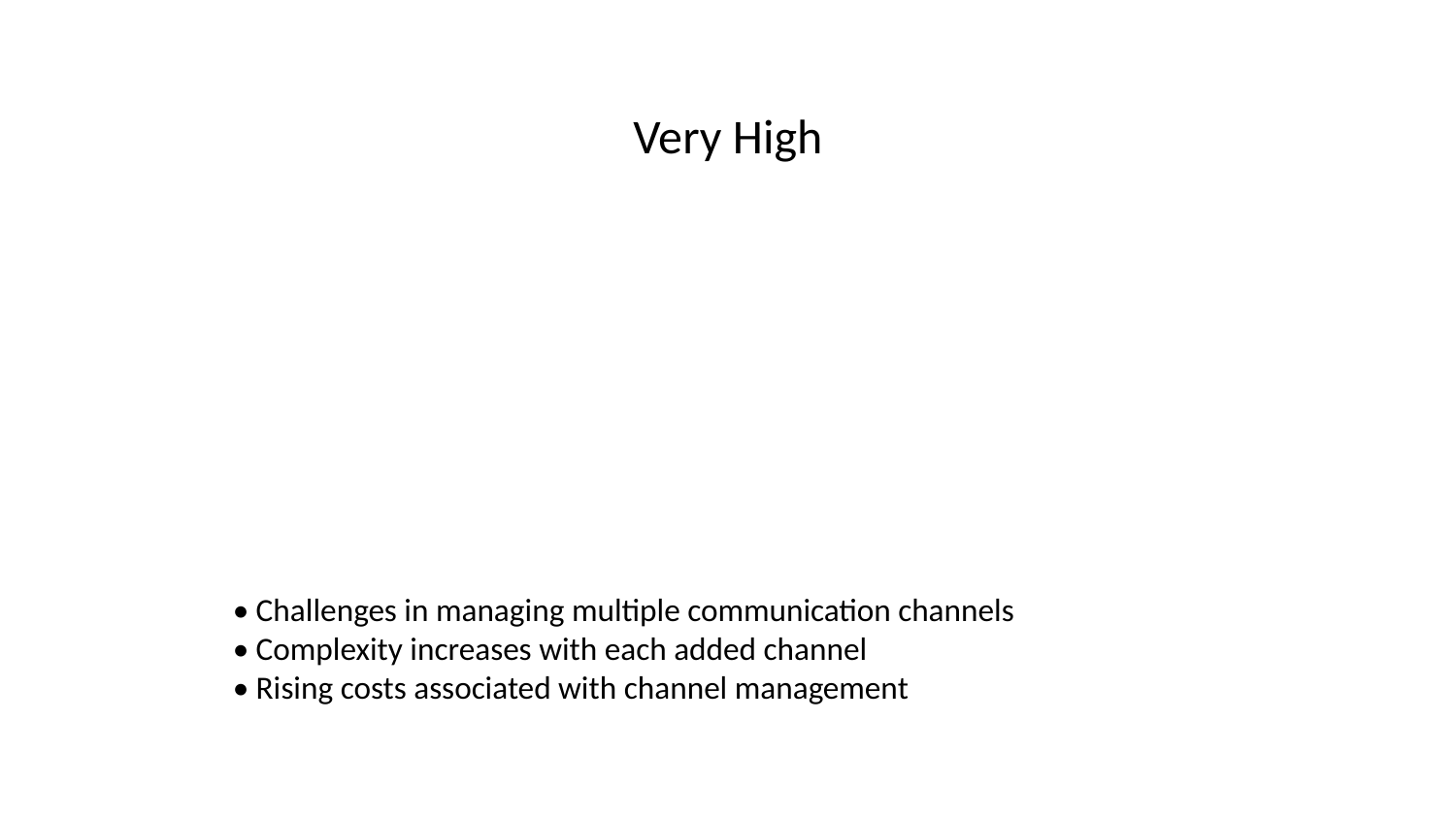

# Very High
• Challenges in managing multiple communication channels
• Complexity increases with each added channel
• Rising costs associated with channel management